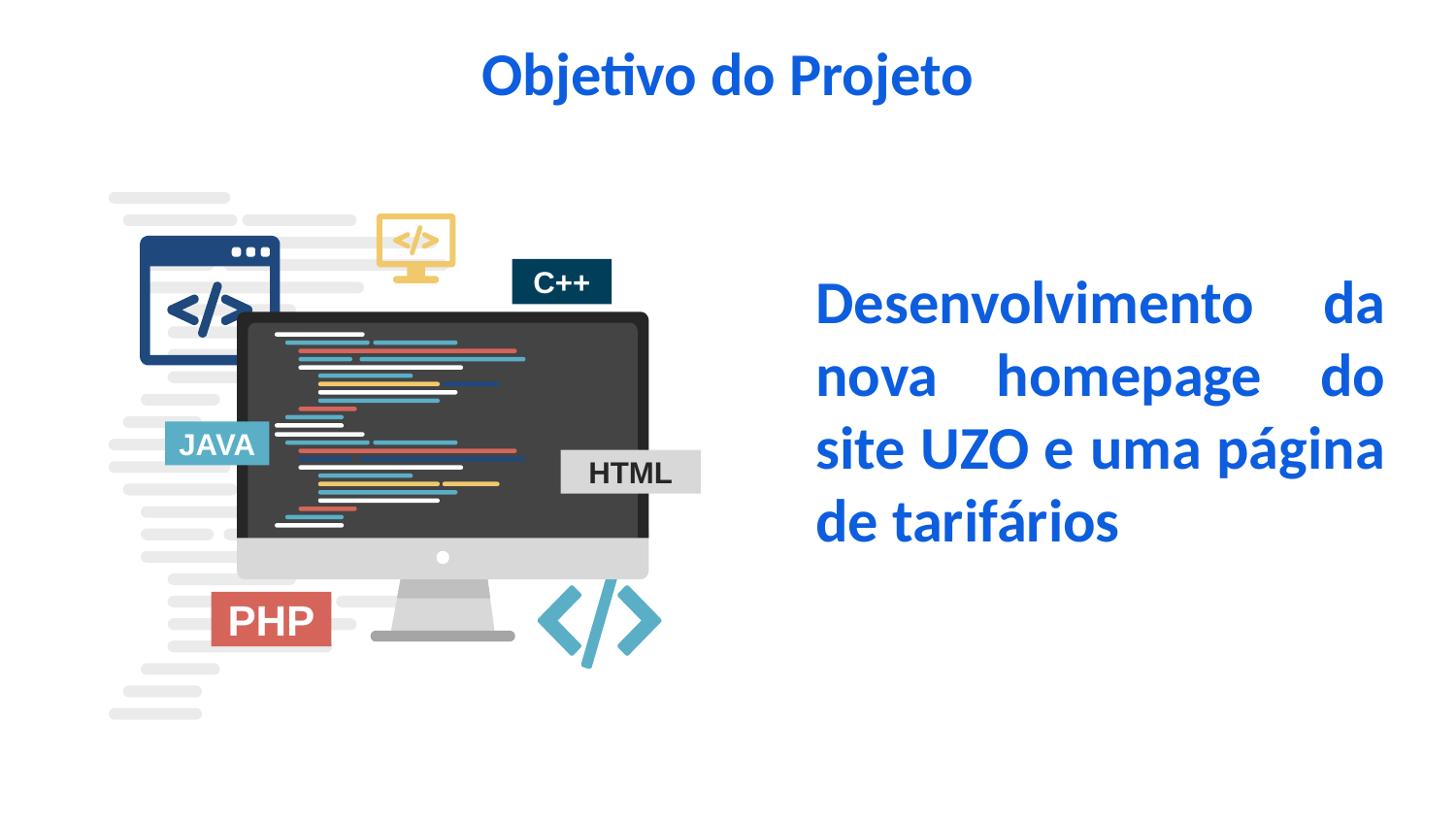

# Objetivo do Projeto

Desenvolvimento da nova homepage do site UZO e uma página de tarifários
C++

JAVA
HTML

PHP